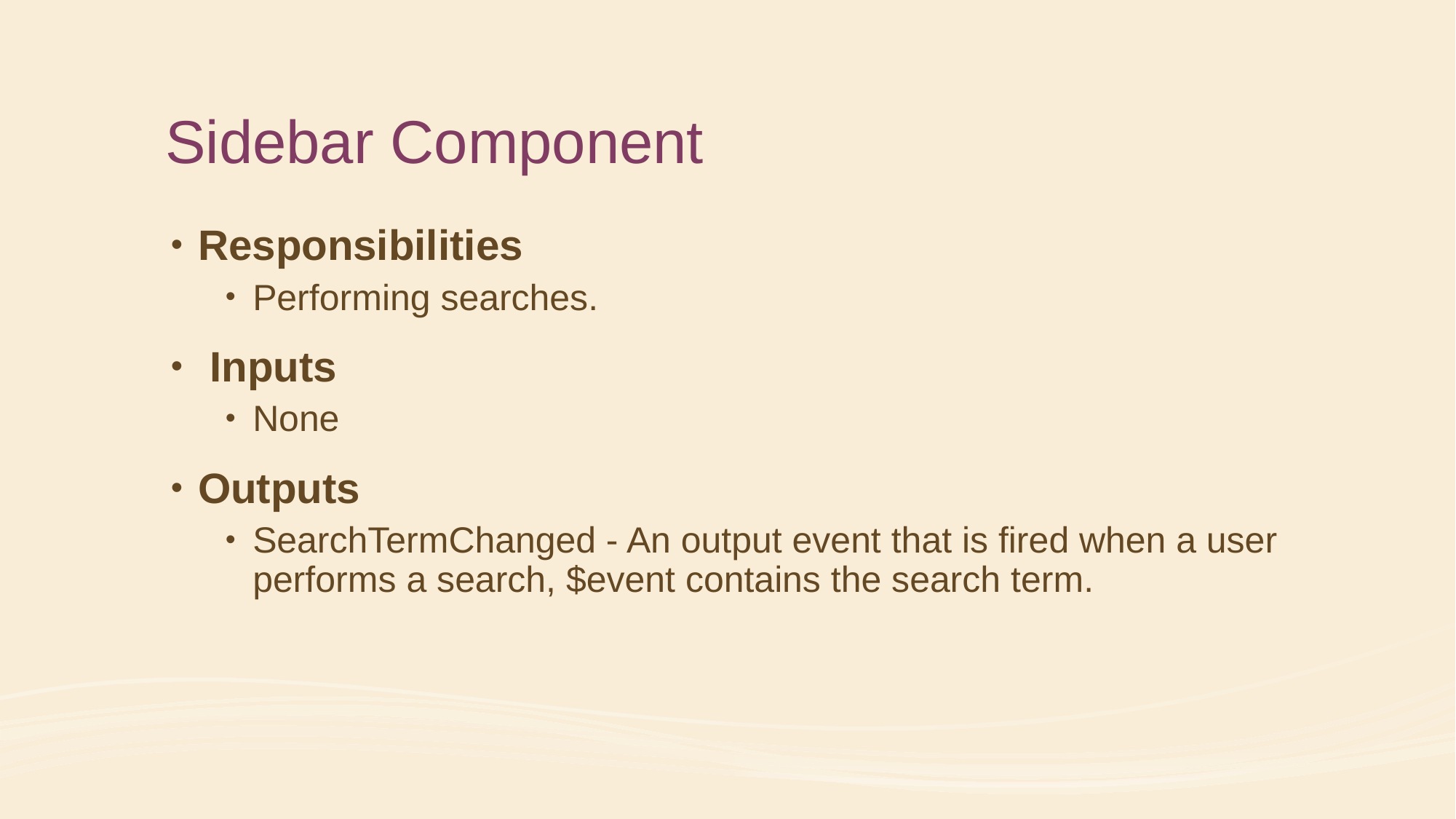

# Sidebar Component
Responsibilities
Performing searches.
 Inputs
None
Outputs
SearchTermChanged - An output event that is fired when a user performs a search, $event contains the search term.